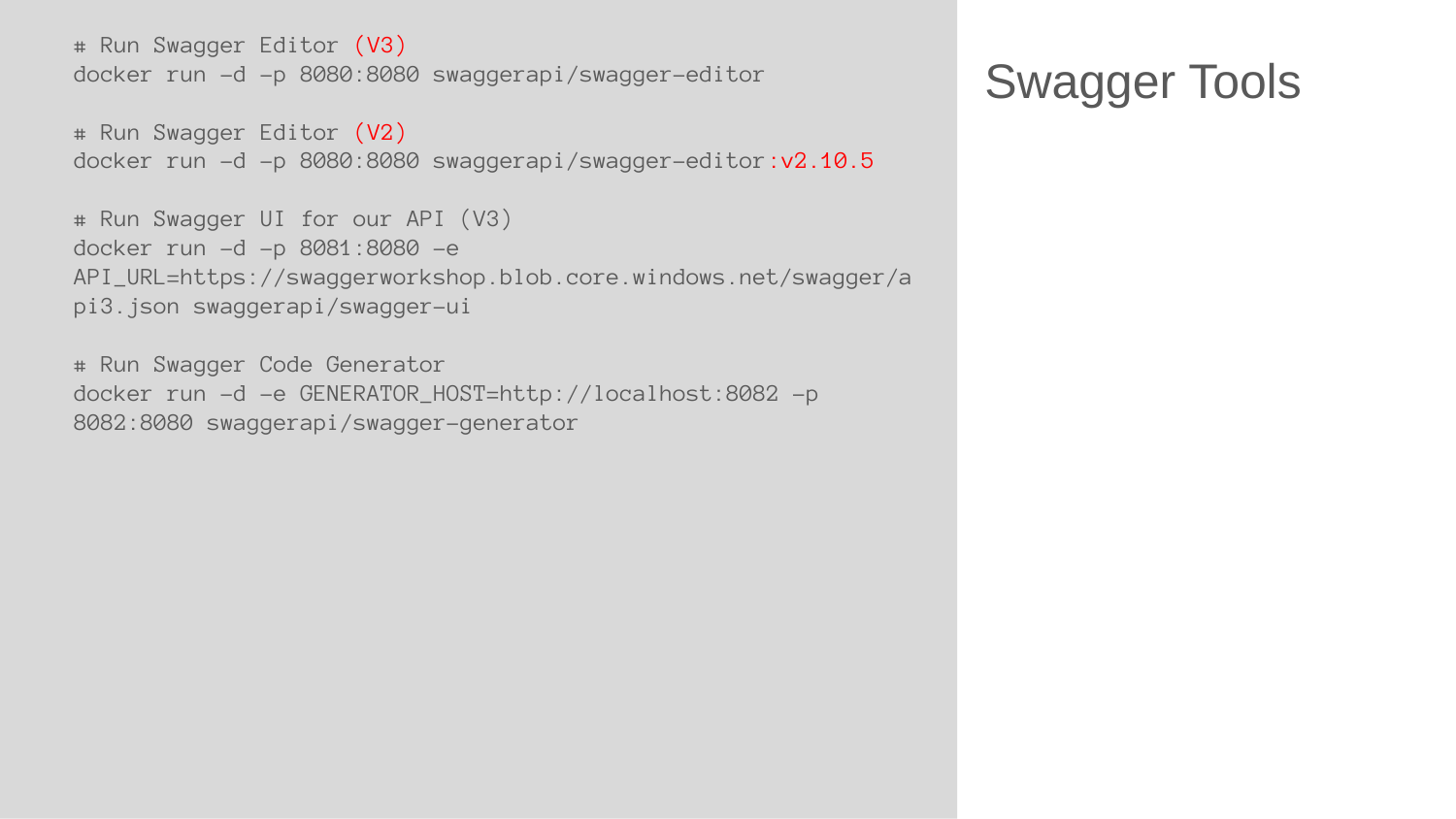

# Run Swagger Editor (V3)
docker run -d -p 8080:8080 swaggerapi/swagger-editor

# Run Swagger Editor (V2)
docker run -d -p 8080:8080 swaggerapi/swagger-editor:v2.10.5

# Run Swagger UI for our API (V3)
docker run -d -p 8081:8080 -e API_URL=https://swaggerworkshop.blob.core.windows.net/swagger/api3.json swaggerapi/swagger-ui

# Run Swagger Code Generator
docker run -d -e GENERATOR_HOST=http://localhost:8082 -p 8082:8080 swaggerapi/swagger-generator

# Swagger Tools